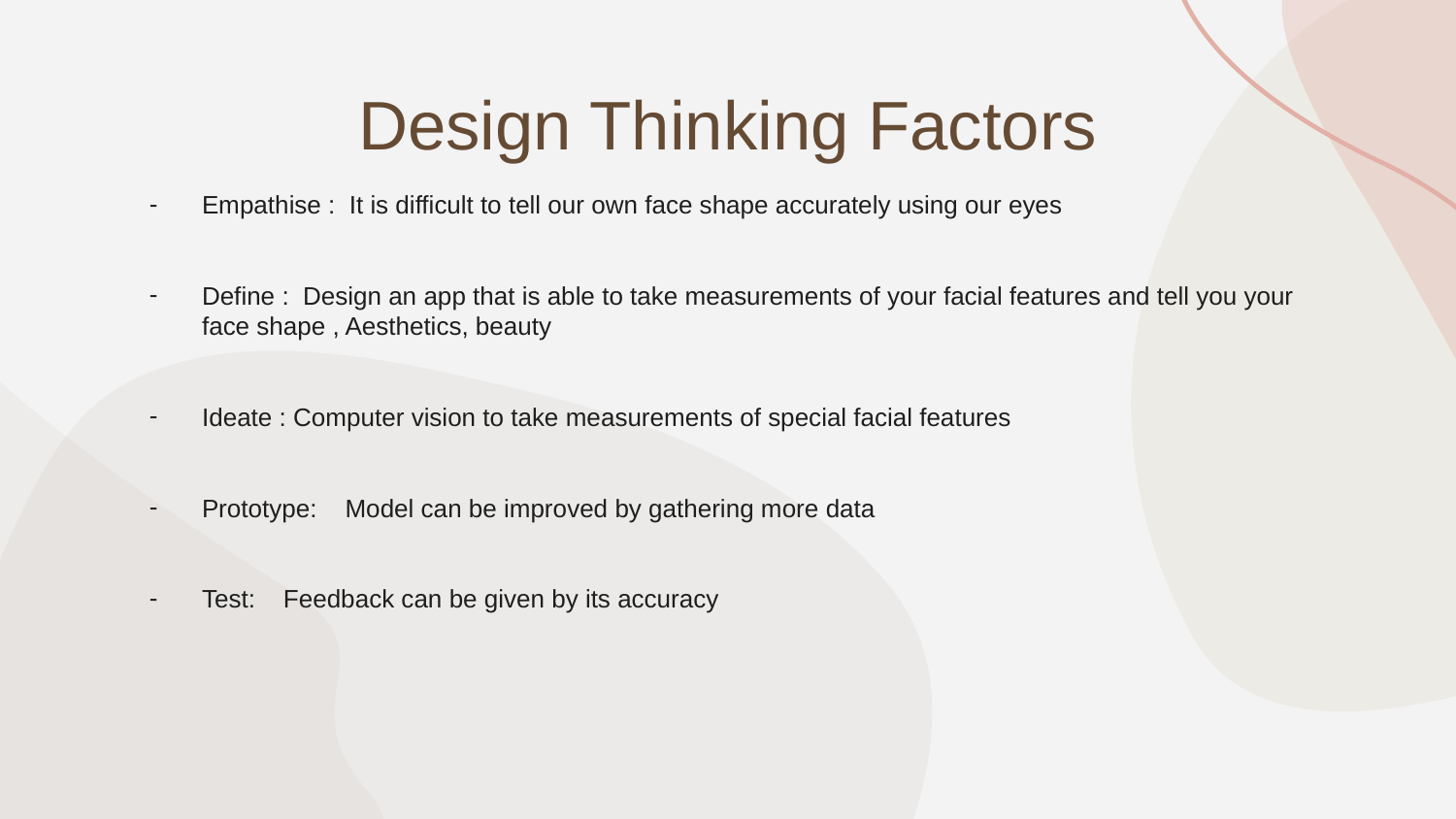

# Design Thinking Factors
Empathise :  It is difficult to tell our own face shape accurately using our eyes

Define :  Design an app that is able to take measurements of your facial features and tell you your face shape , Aesthetics, beauty

Ideate : Computer vision to take measurements of special facial features

Prototype:    Model can be improved by gathering more data

Test:    Feedback can be given by its accuracy